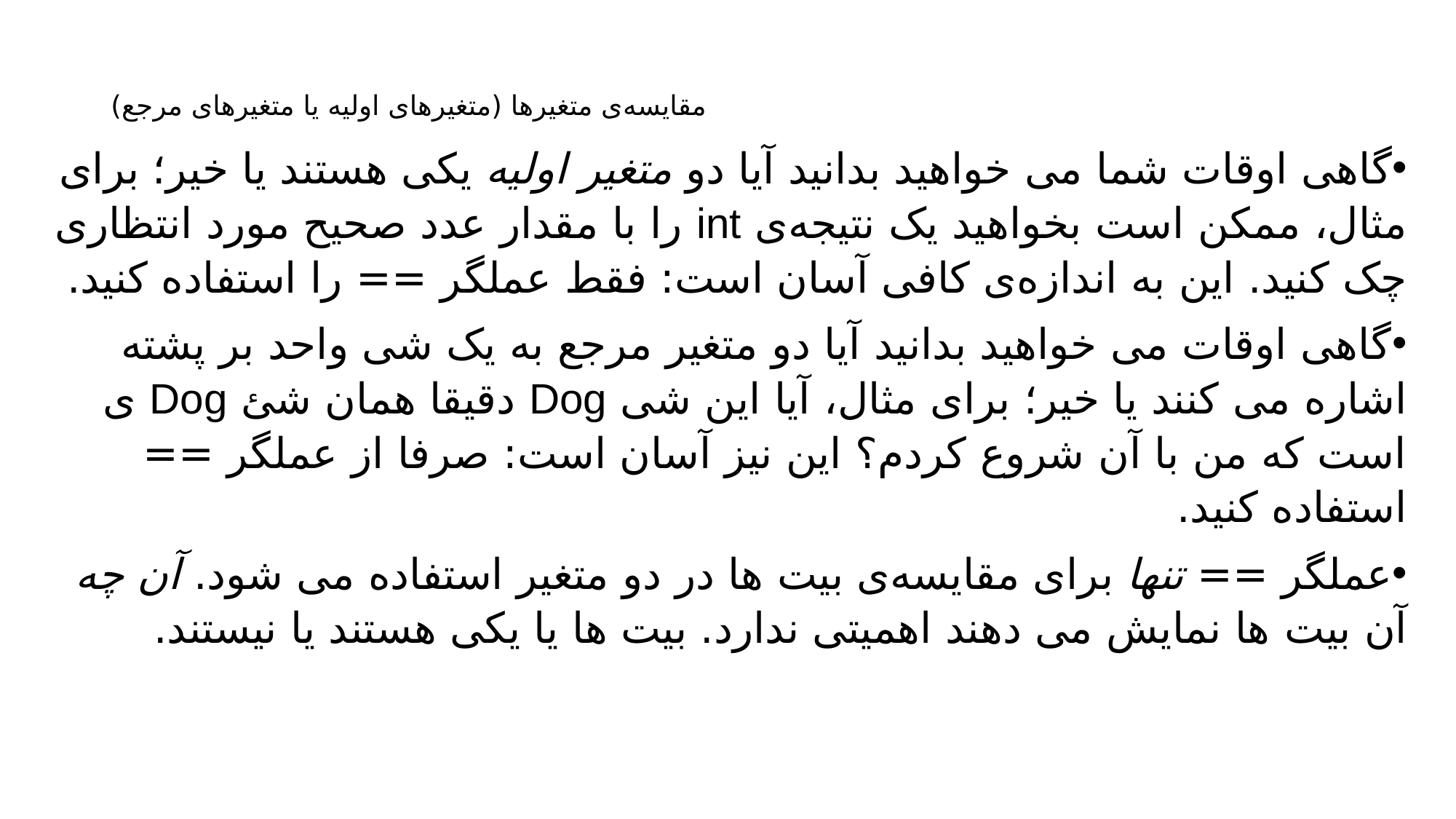

# مقایسه‌ی متغیرها (متغیرهای اولیه یا متغیرهای مرجع)
گاهی اوقات شما می خواهید بدانید آیا دو متغیر اولیه یکی هستند یا خیر؛ برای مثال، ممکن است بخواهید یک نتیجه‌ی int را با مقدار عدد صحیح مورد انتظاری چک کنید. این به اندازه‌ی کافی آسان است: فقط عملگر == را استفاده کنید.
گاهی اوقات می خواهید بدانید آیا دو متغیر مرجع به یک شی واحد بر پشته اشاره می کنند یا خیر؛ برای مثال، آیا این شی Dog دقیقا همان شئ Dog ی است که من با آن شروع کردم؟ این نیز آسان است: صرفا از عملگر == استفاده کنید.
عملگر == تنها برای مقایسه‌ی بیت ها در دو متغیر استفاده می شود. آن چه آن بیت ها نمایش می دهند اهمیتی ندارد. بیت ها یا یکی هستند یا نیستند.